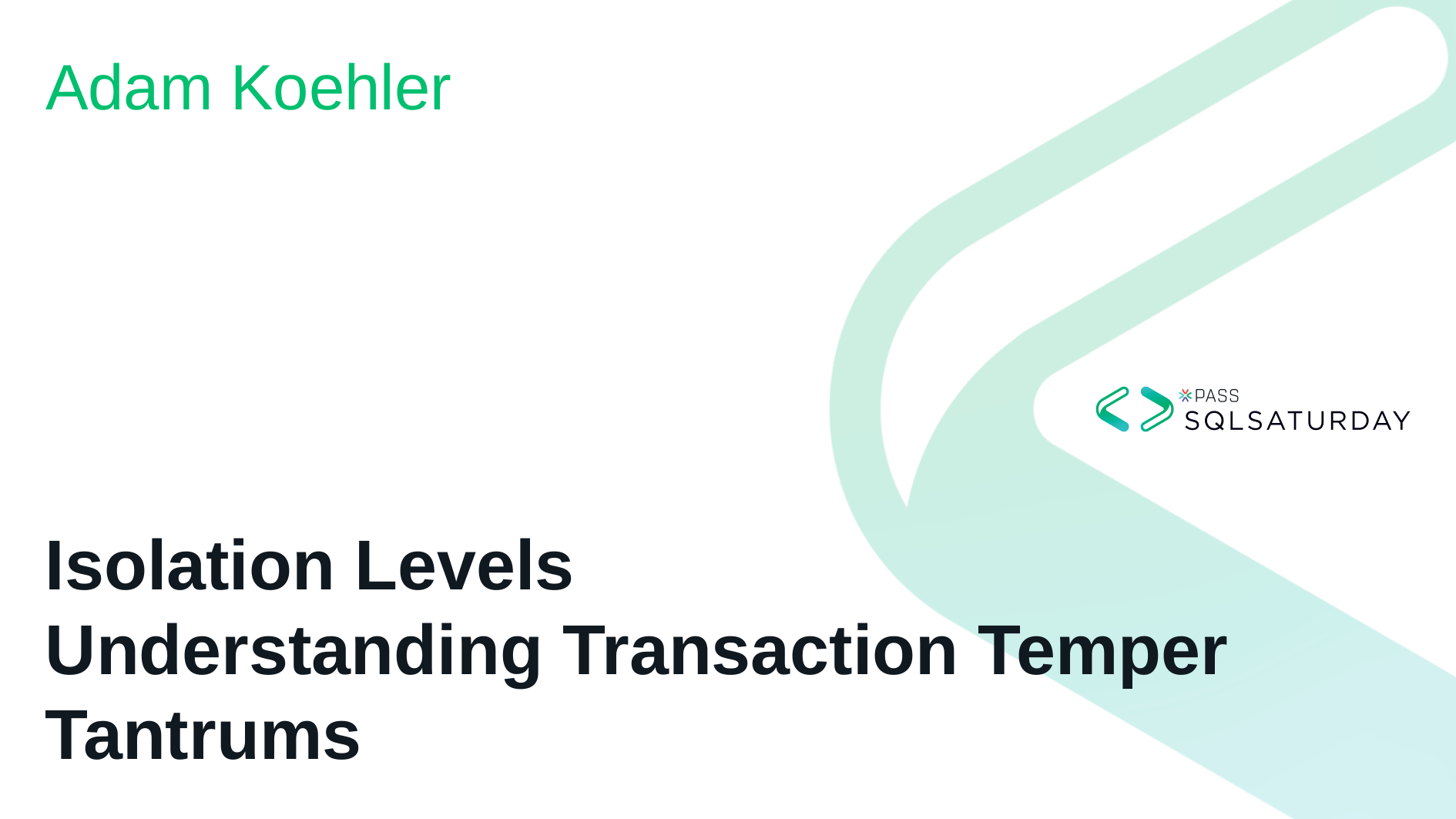

Adam Koehler
# Isolation Levels Understanding Transaction Temper Tantrums